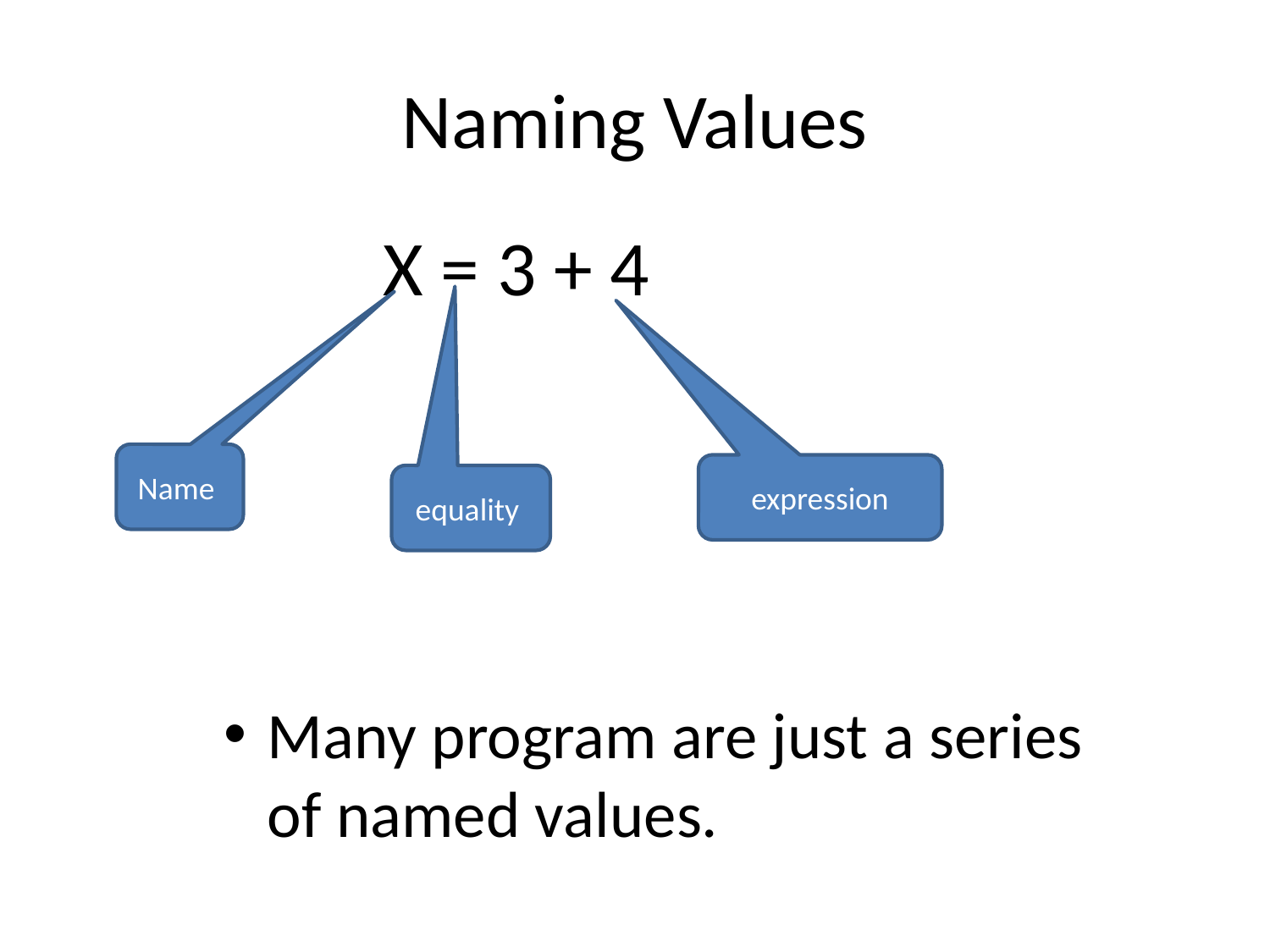

# Naming Values
X = 3 + 4
Name
expression
equality
Many program are just a series of named values.